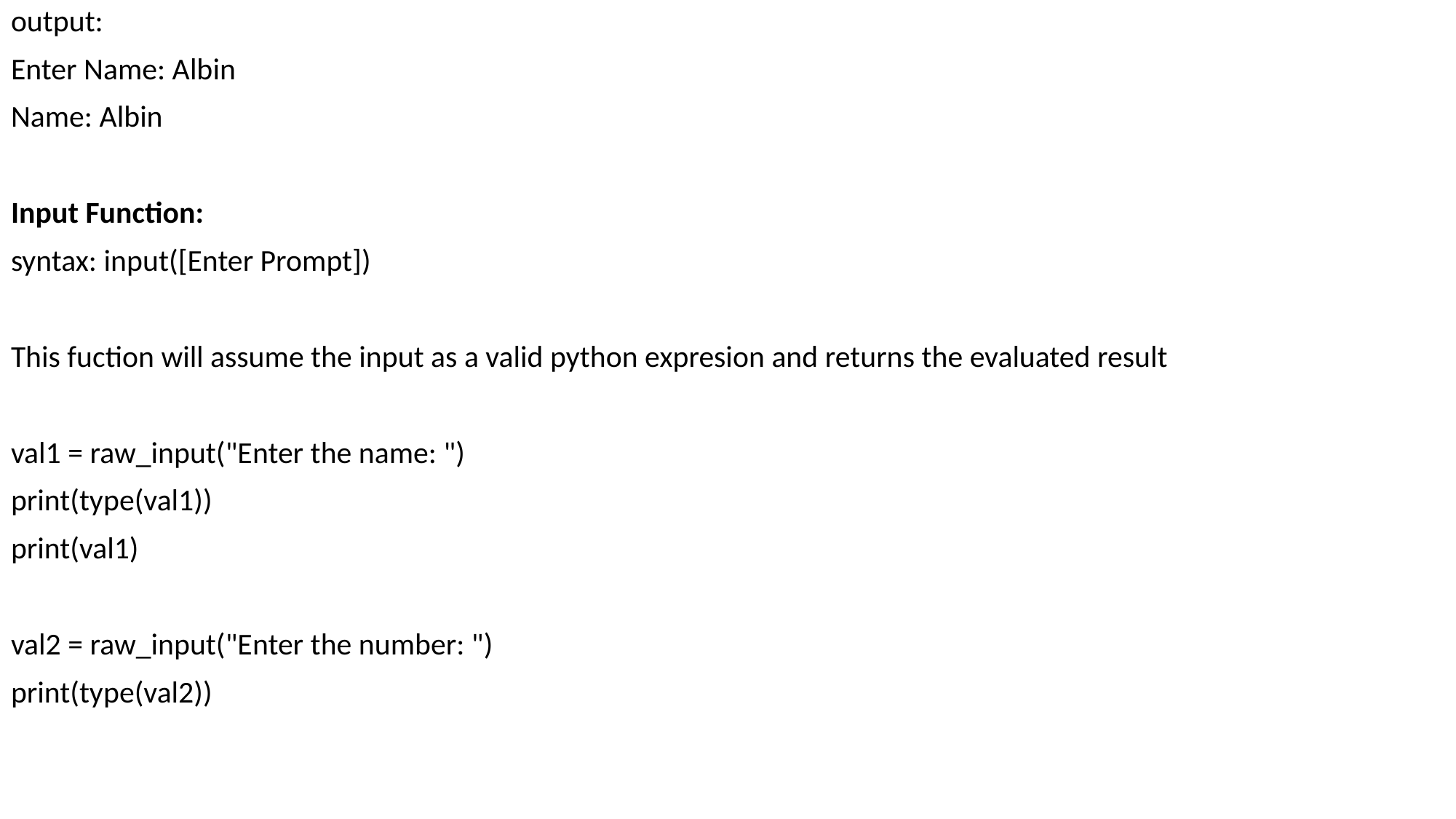

output:
Enter Name: Albin
Name: Albin

Input Function:
syntax: input([Enter Prompt])

This fuction will assume the input as a valid python expresion and returns the evaluated result

val1 = raw_input("Enter the name: ")
print(type(val1))
print(val1)

val2 = raw_input("Enter the number: ")
print(type(val2))